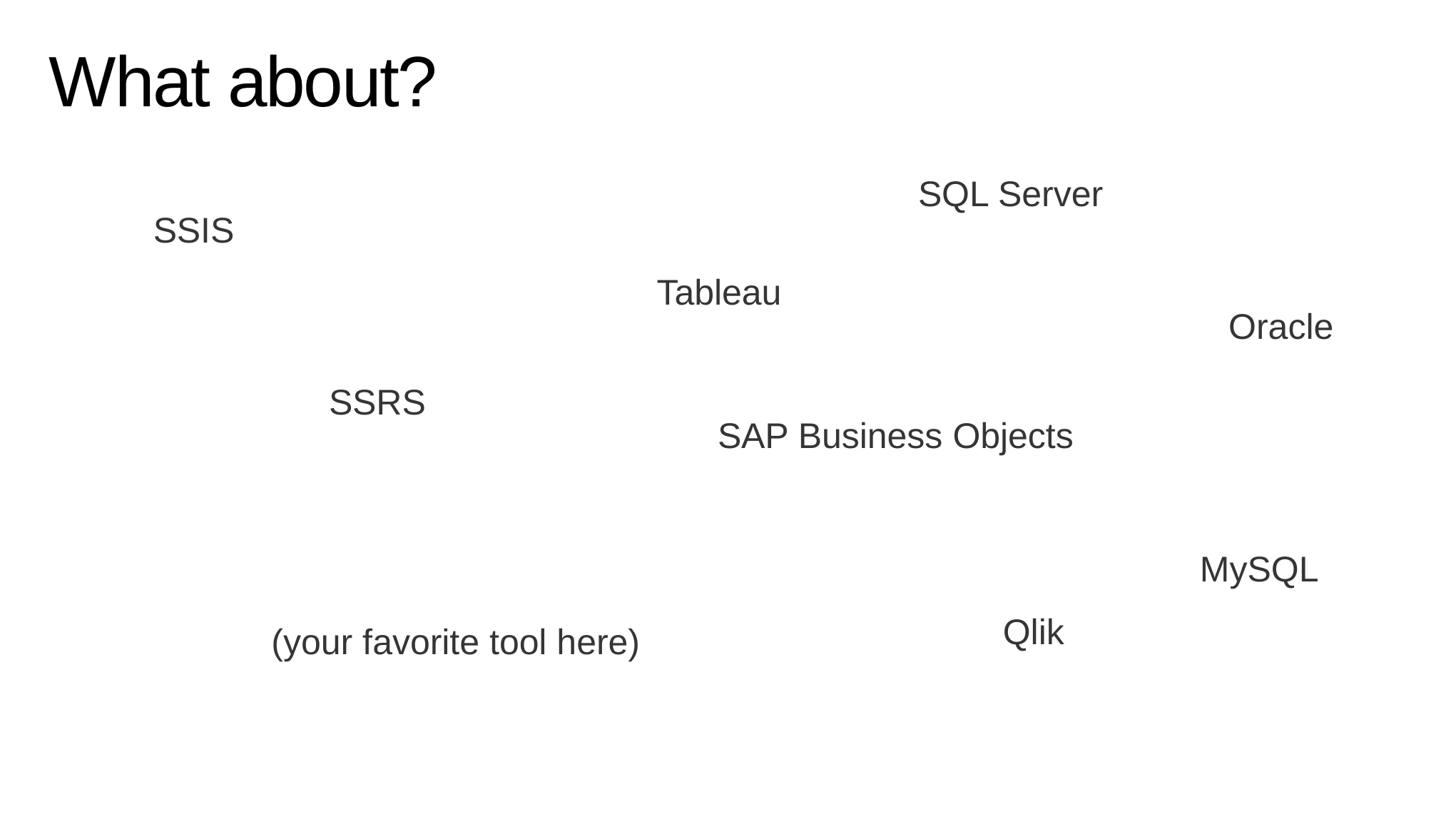

# What about?
SQL Server
SSIS
Tableau
Oracle
SSRS
SAP Business Objects
MySQL
Qlik
(your favorite tool here)